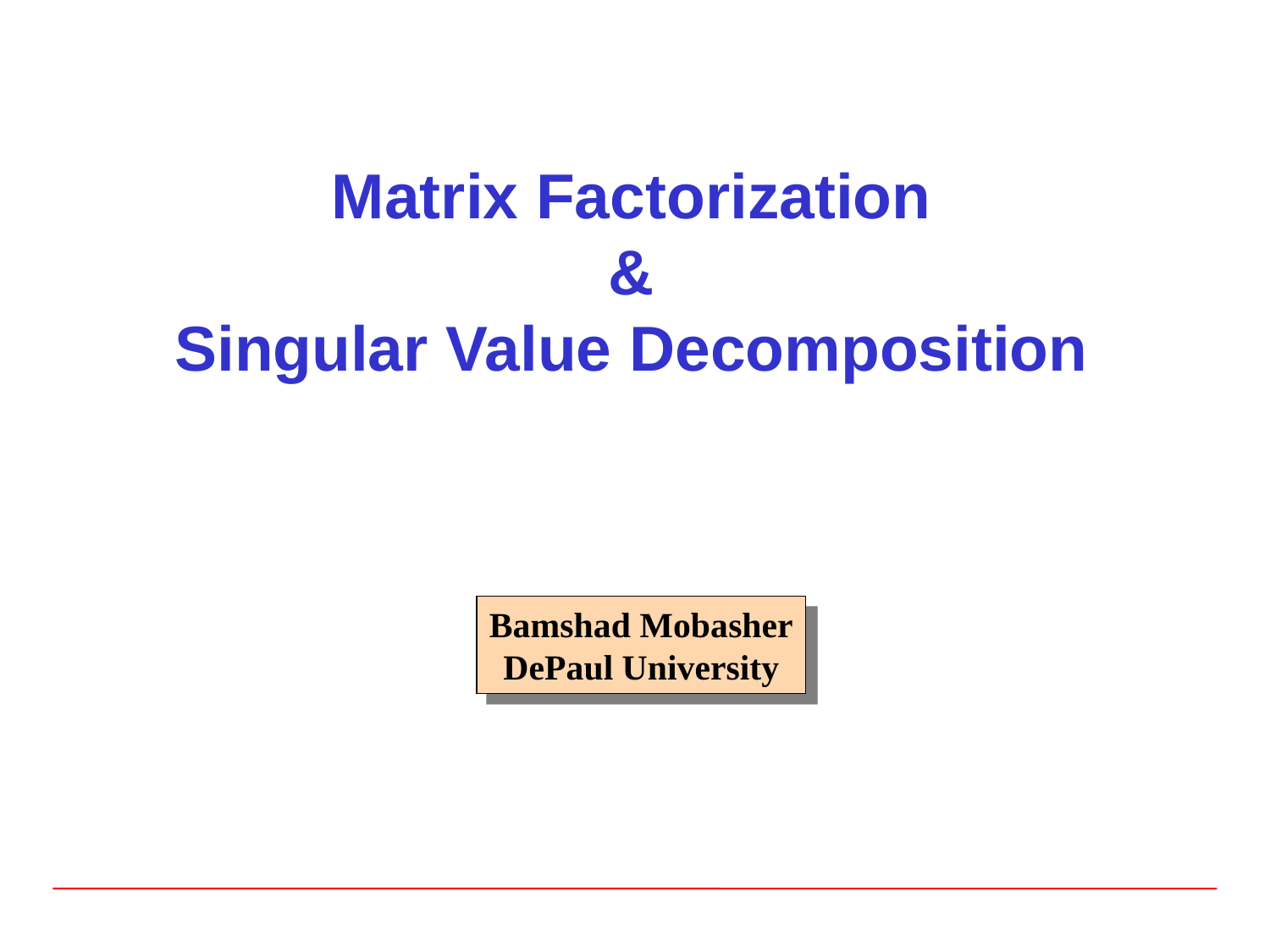

# Matrix Factorization & Singular Value Decomposition
Bamshad Mobasher
DePaul University